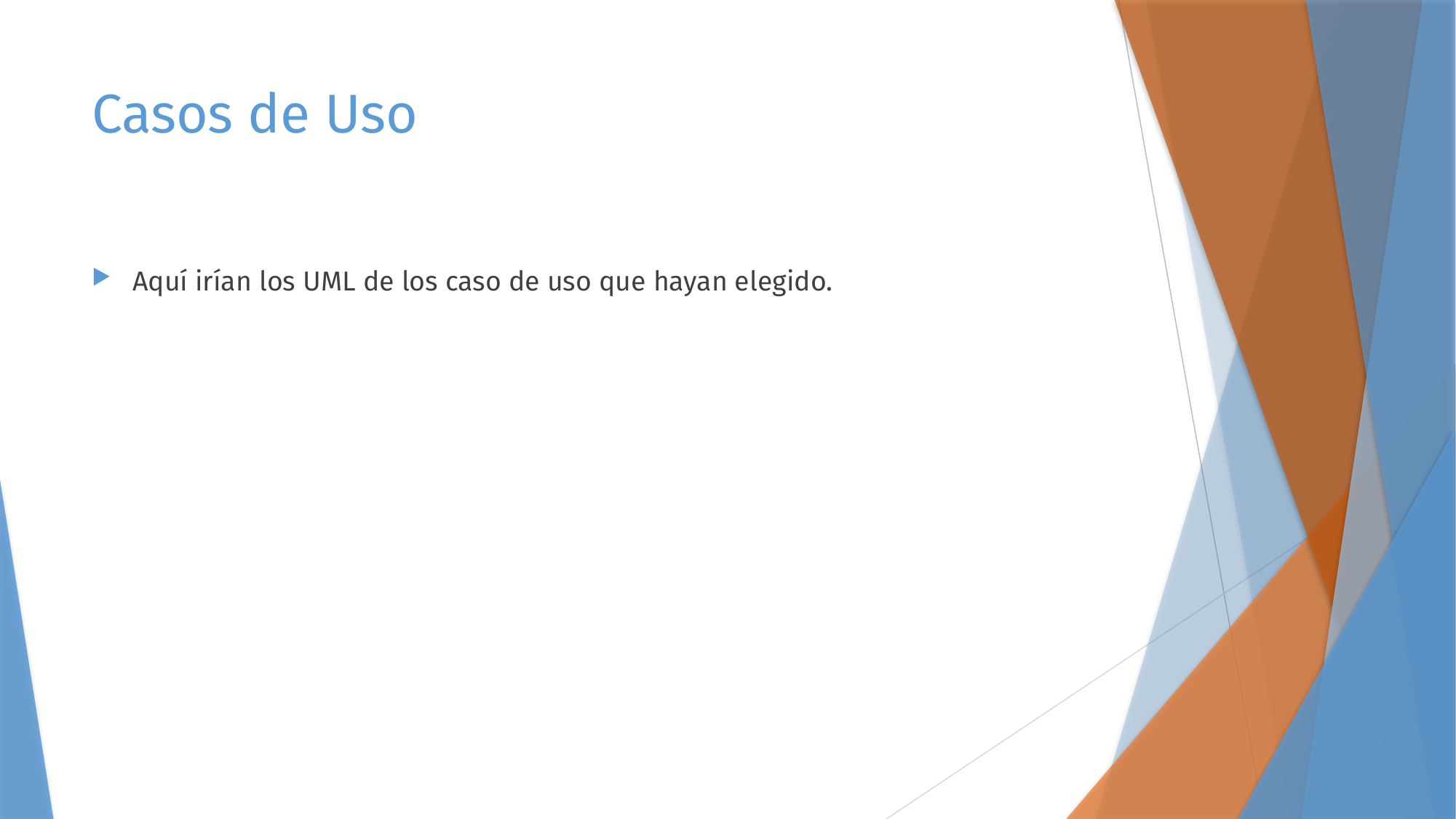

# Casos de Uso
Aquí irían los UML de los caso de uso que hayan elegido.